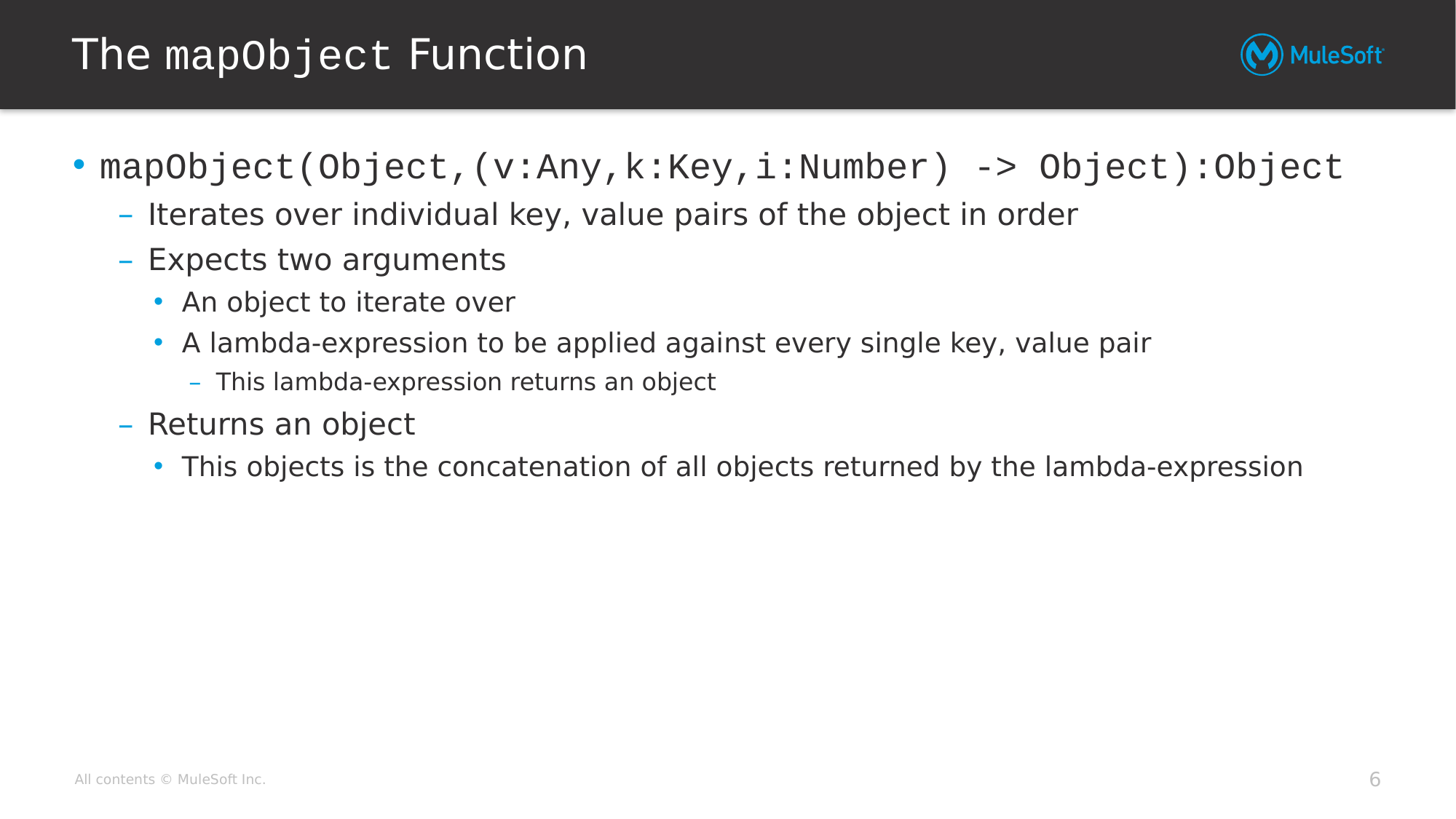

# The mapObject Function
mapObject(Object,(v:Any,k:Key,i:Number) -> Object):Object
Iterates over individual key, value pairs of the object in order
Expects two arguments
An object to iterate over
A lambda-expression to be applied against every single key, value pair
This lambda-expression returns an object
Returns an object
This objects is the concatenation of all objects returned by the lambda-expression
6